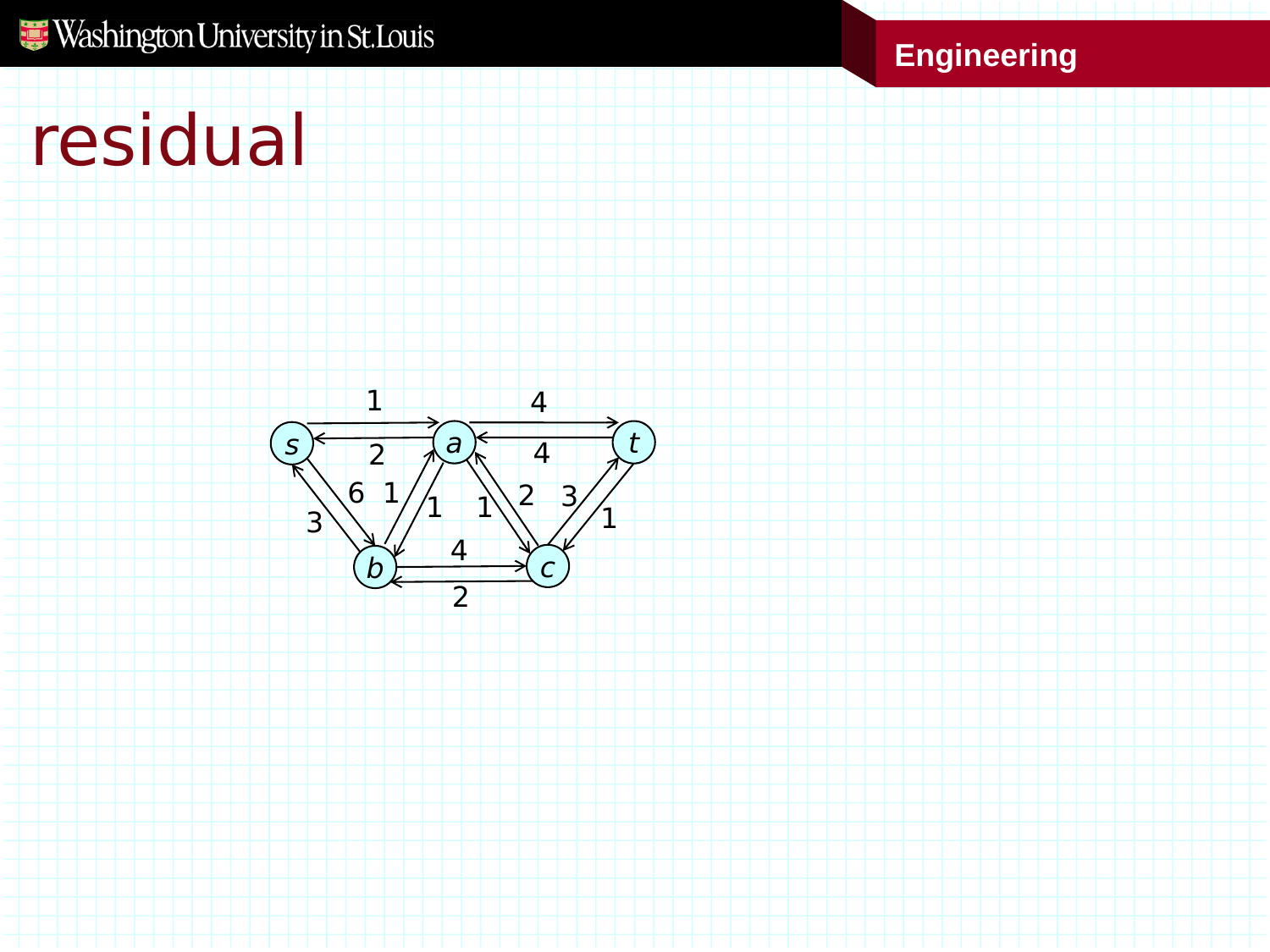

# residual
1

4
a
t
s
4
2
1
6
2
3
1
1
1
3
4
c
b
2